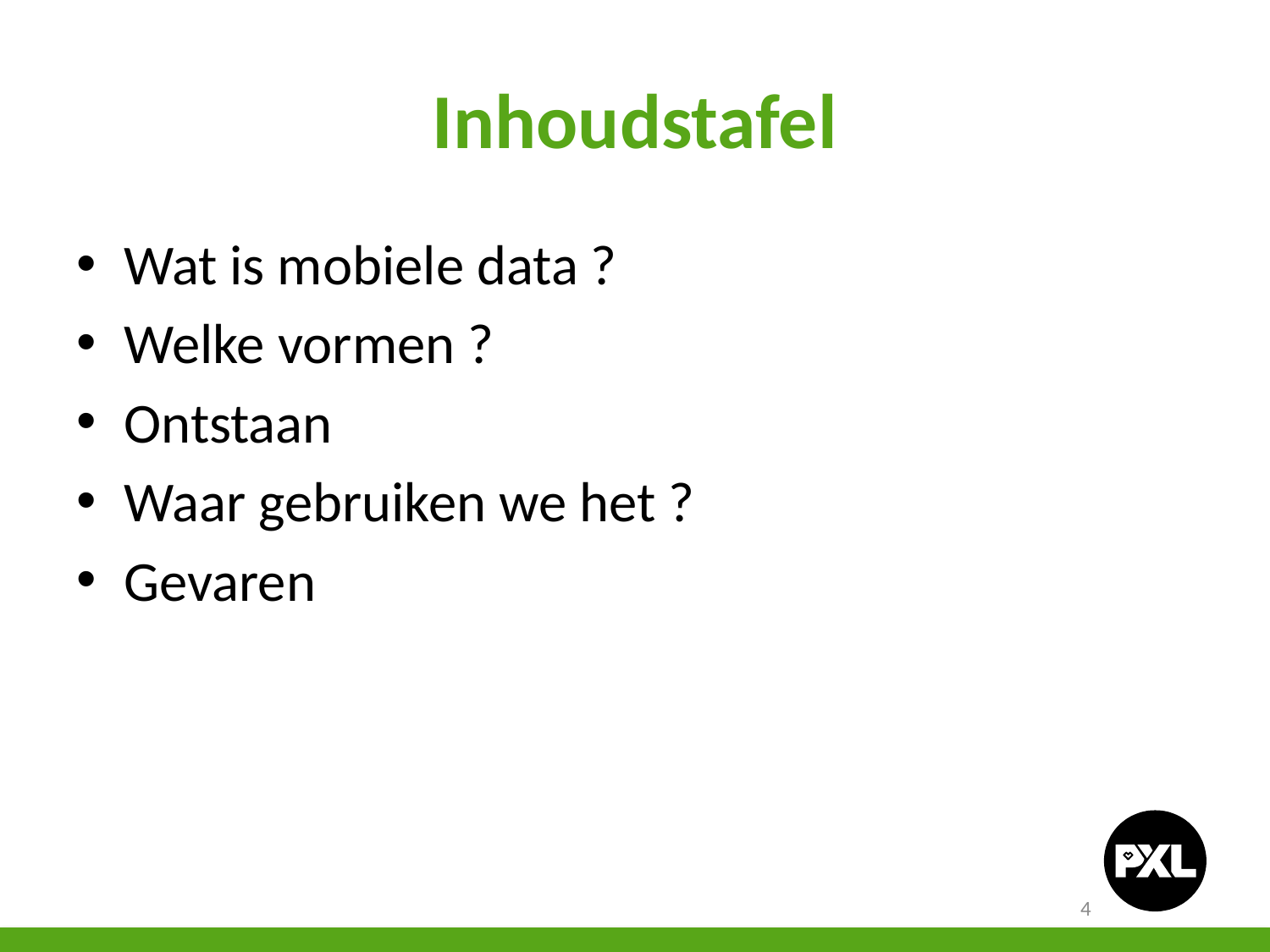

# Inhoudstafel
Wat is mobiele data ?
Welke vormen ?
Ontstaan
Waar gebruiken we het ?
Gevaren

4